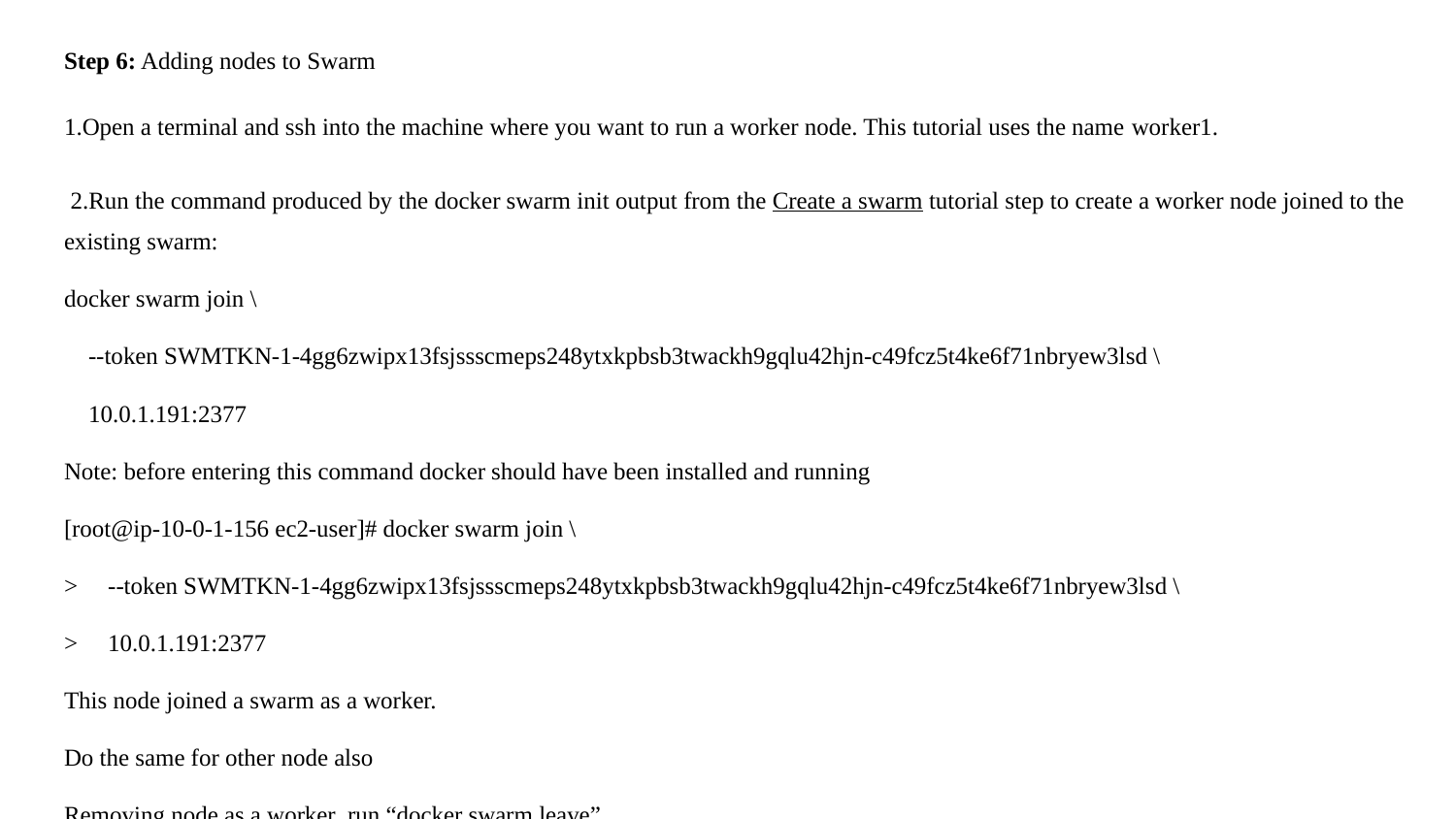

Step 6: Adding nodes to Swarm
1.Open a terminal and ssh into the machine where you want to run a worker node. This tutorial uses the name worker1.
 2.Run the command produced by the docker swarm init output from the Create a swarm tutorial step to create a worker node joined to the existing swarm:
docker swarm join \
    --token SWMTKN-1-4gg6zwipx13fsjssscmeps248ytxkpbsb3twackh9gqlu42hjn-c49fcz5t4ke6f71nbryew3lsd \
    10.0.1.191:2377
Note: before entering this command docker should have been installed and running
[root@ip-10-0-1-156 ec2-user]# docker swarm join \
>     --token SWMTKN-1-4gg6zwipx13fsjssscmeps248ytxkpbsb3twackh9gqlu42hjn-c49fcz5t4ke6f71nbryew3lsd \
>     10.0.1.191:2377
This node joined a swarm as a worker.
Do the same for other node also
Removing node as a worker  run “docker swarm leave”